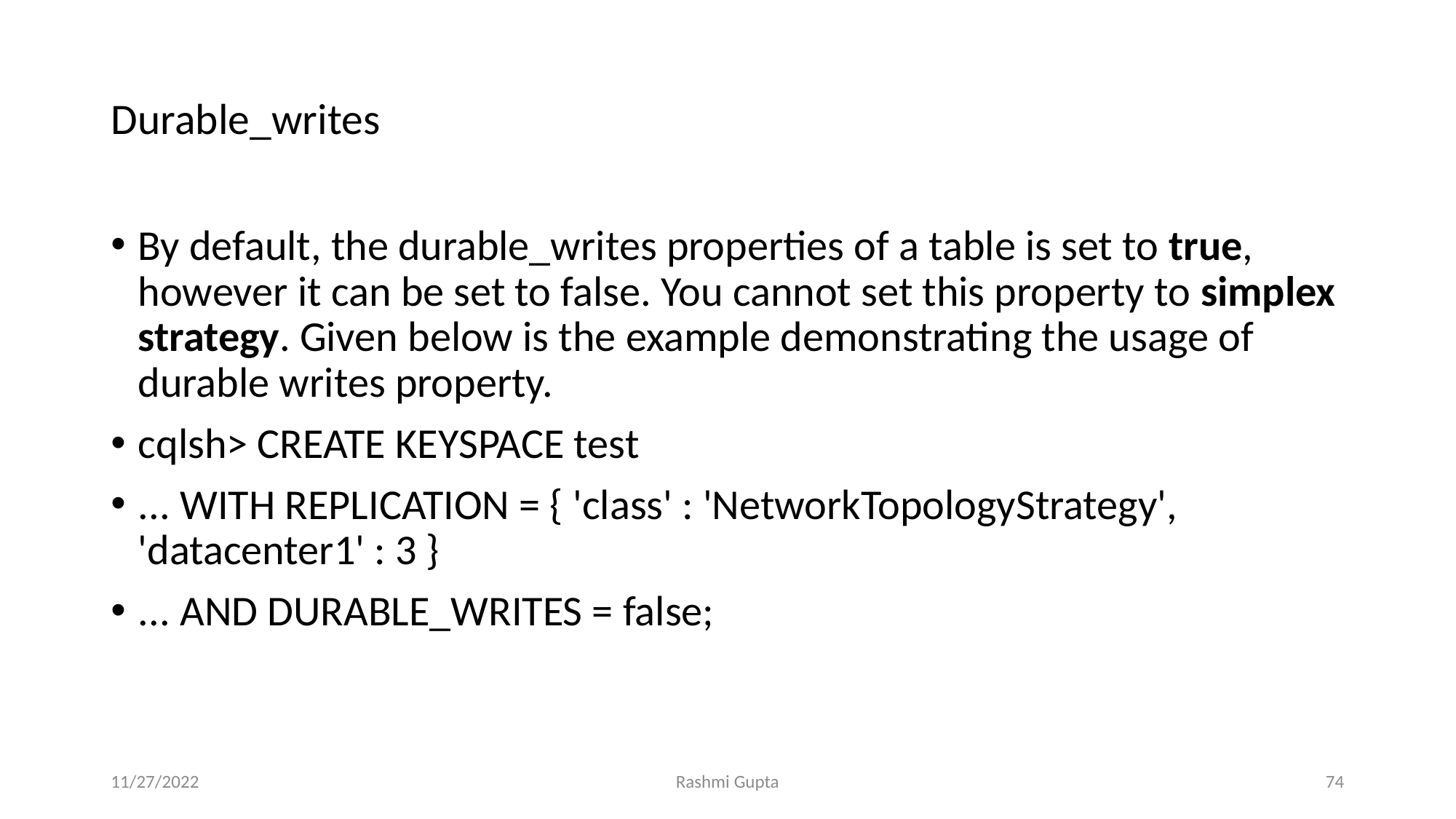

# Durable_writes
By default, the durable_writes properties of a table is set to true, however it can be set to false. You cannot set this property to simplex strategy. Given below is the example demonstrating the usage of durable writes property.
cqlsh> CREATE KEYSPACE test
... WITH REPLICATION = { 'class' : 'NetworkTopologyStrategy', 'datacenter1' : 3 }
... AND DURABLE_WRITES = false;
11/27/2022
Rashmi Gupta
74